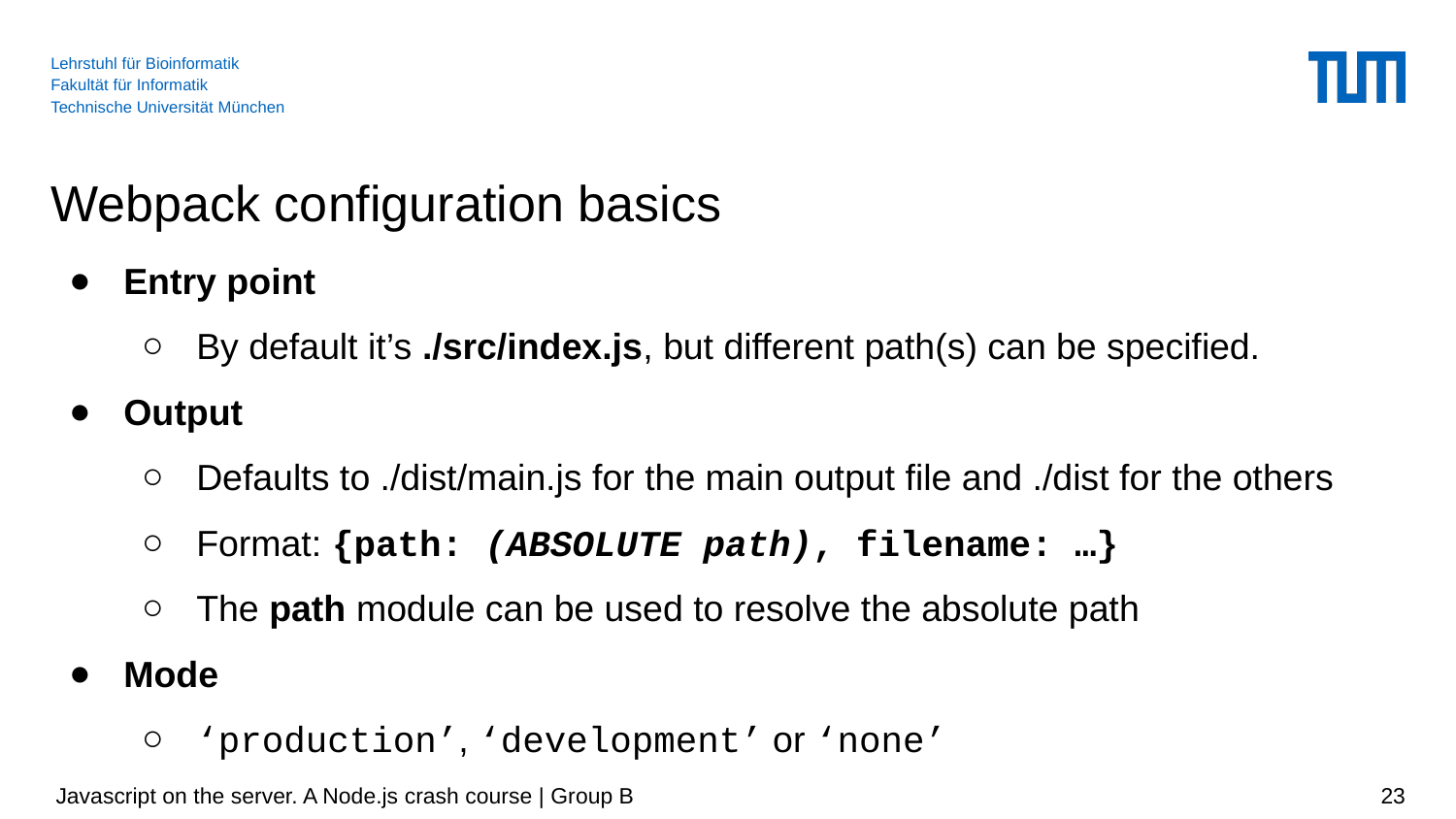

# Webpack configuration basics
Entry point
By default it’s ./src/index.js, but different path(s) can be specified.
Output
Defaults to ./dist/main.js for the main output file and ./dist for the others
Format: {path: (ABSOLUTE path), filename: …}
The path module can be used to resolve the absolute path
Mode
‘production’, ‘development’ or ‘none’
 Javascript on the server. A Node.js crash course | Group B
23